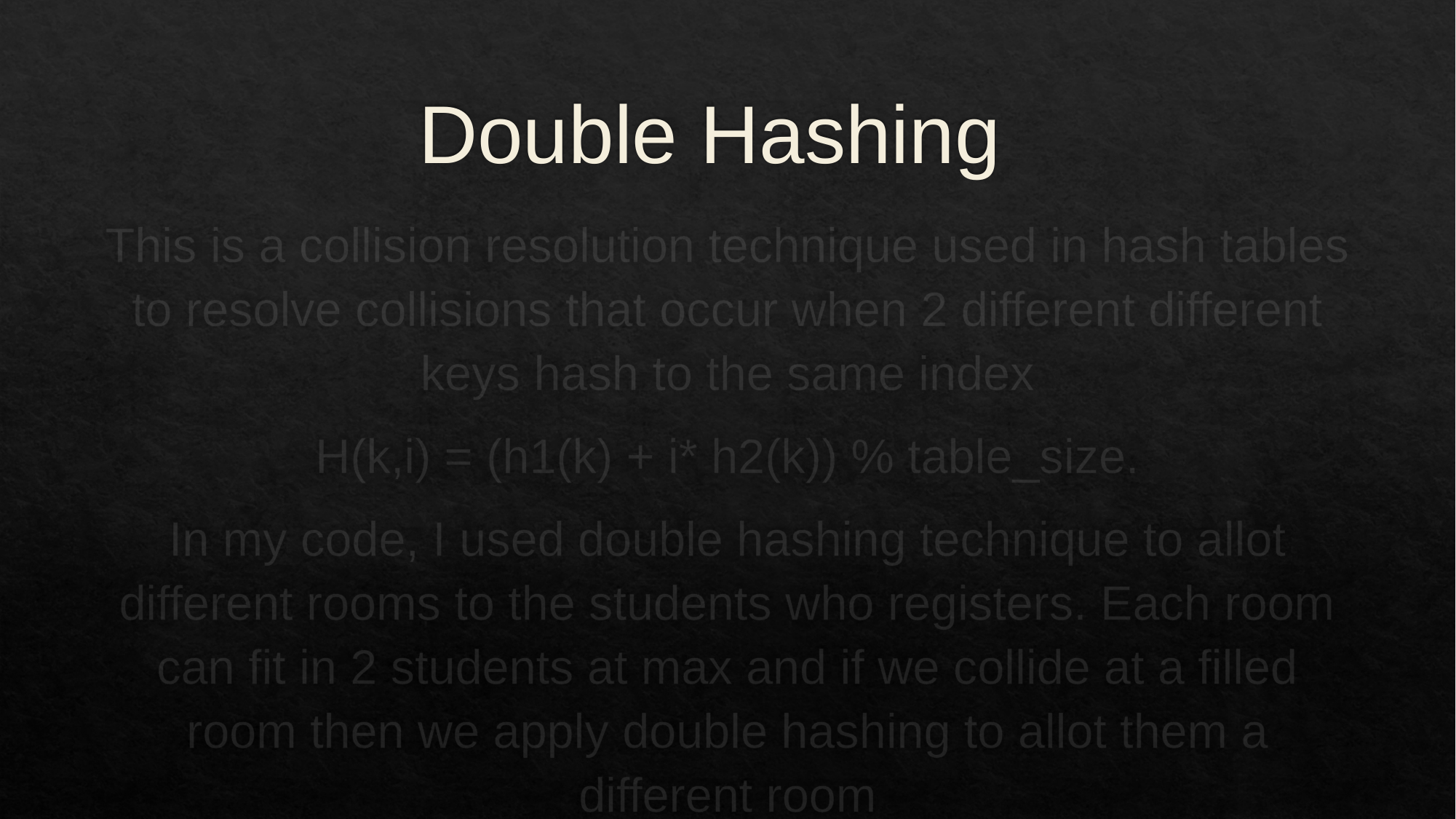

# Double Hashing
This is a collision resolution technique used in hash tables to resolve collisions that occur when 2 different different keys hash to the same index
H(k,i) = (h1(k) + i* h2(k)) % table_size.
In my code, I used double hashing technique to allot different rooms to the students who registers. Each room can fit in 2 students at max and if we collide at a filled room then we apply double hashing to allot them a different room